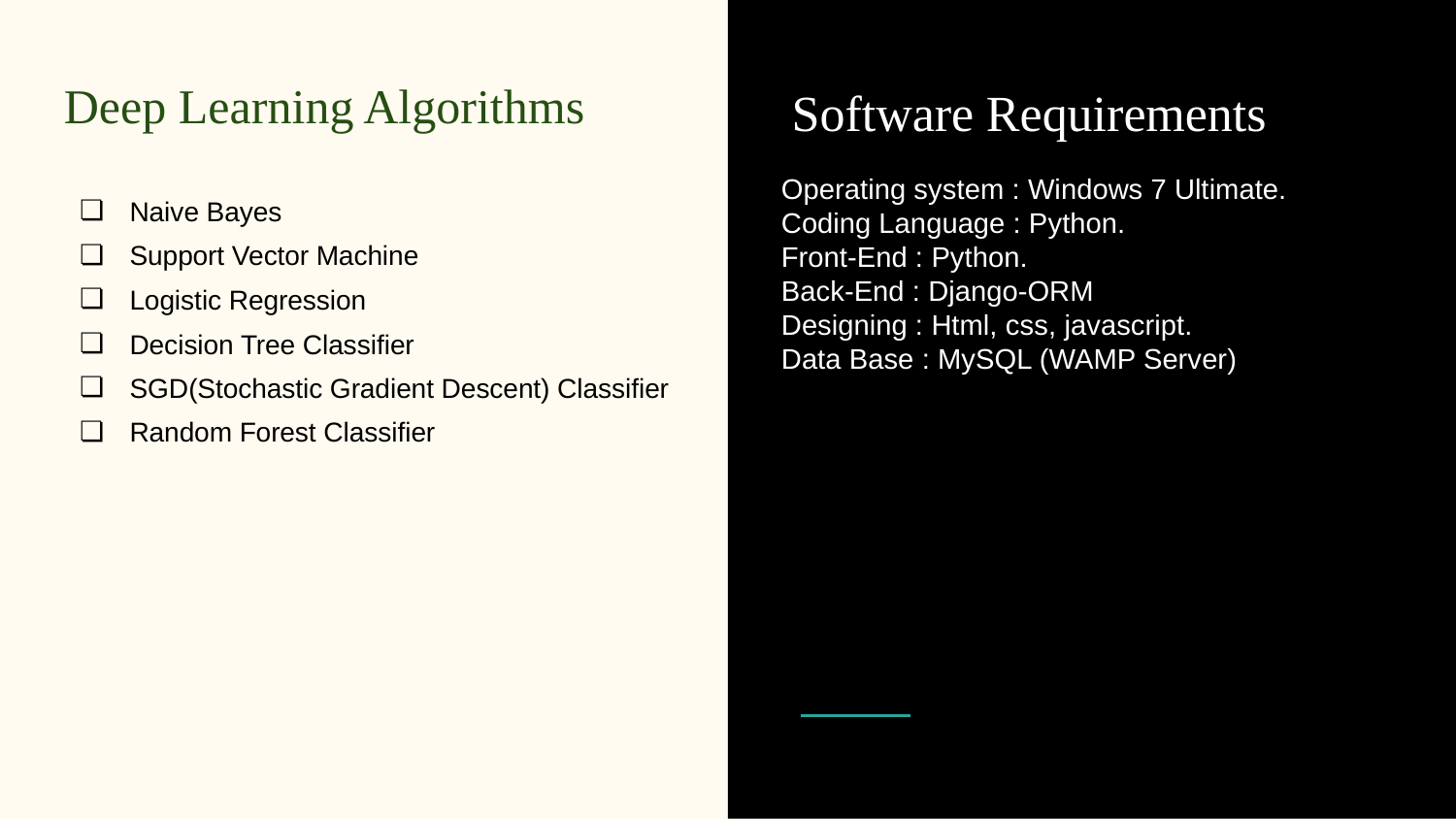

# Deep Learning Algorithms
Software Requirements
Operating system : Windows 7 Ultimate.
Coding Language : Python.
Front-End : Python.
Back-End : Django-ORM
Designing : Html, css, javascript.
Data Base : MySQL (WAMP Server)
Naive Bayes
Support Vector Machine
Logistic Regression
Decision Tree Classifier
SGD(Stochastic Gradient Descent) Classifier
Random Forest Classifier